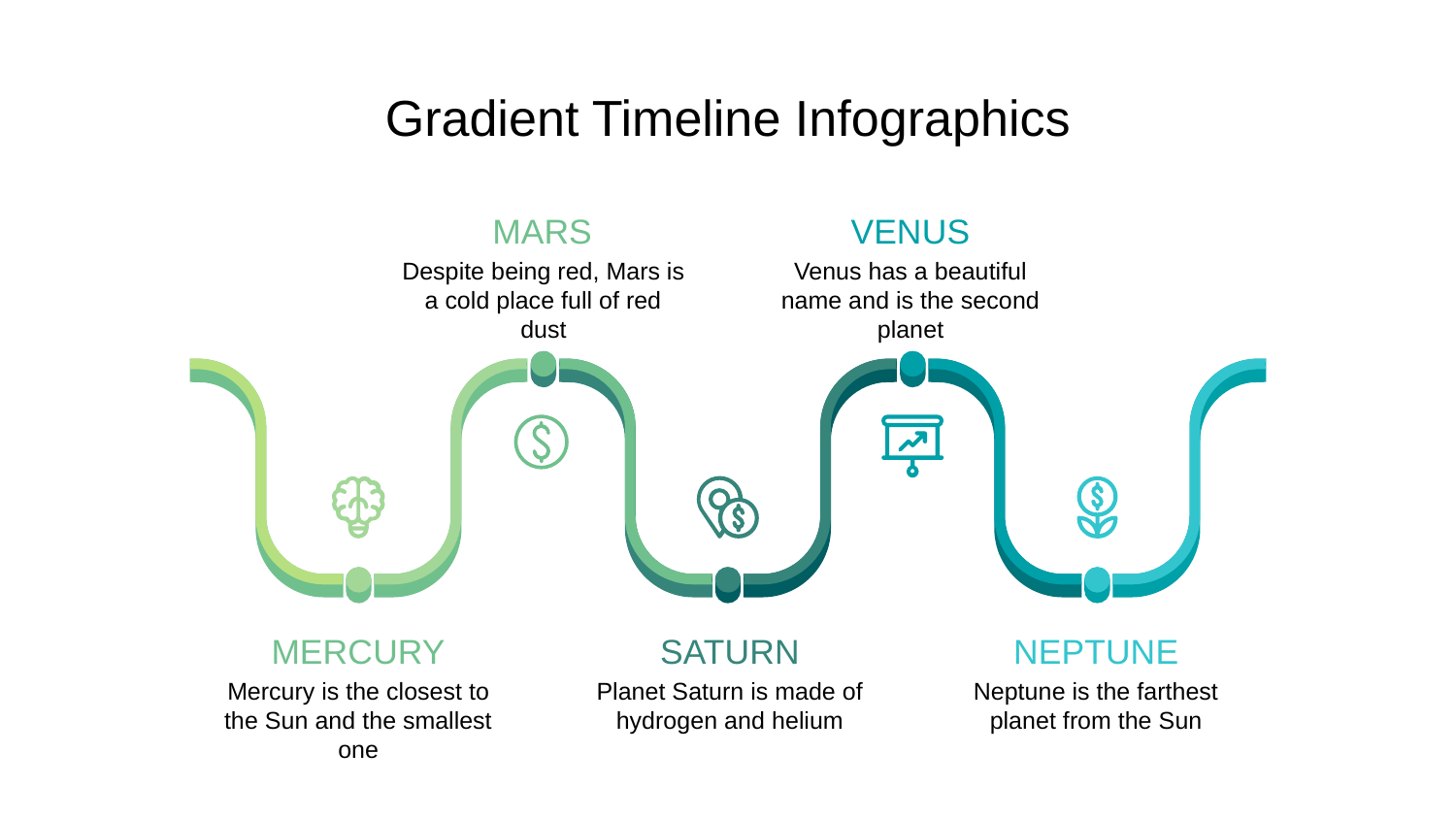

# Gradient Timeline Infographics
MARS
VENUS
Despite being red, Mars is a cold place full of red dust
Venus has a beautiful name and is the second planet

MERCURY
SATURN
NEPTUNE
Mercury is the closest to the Sun and the smallest one
Planet Saturn is made of hydrogen and helium
Neptune is the farthest planet from the Sun